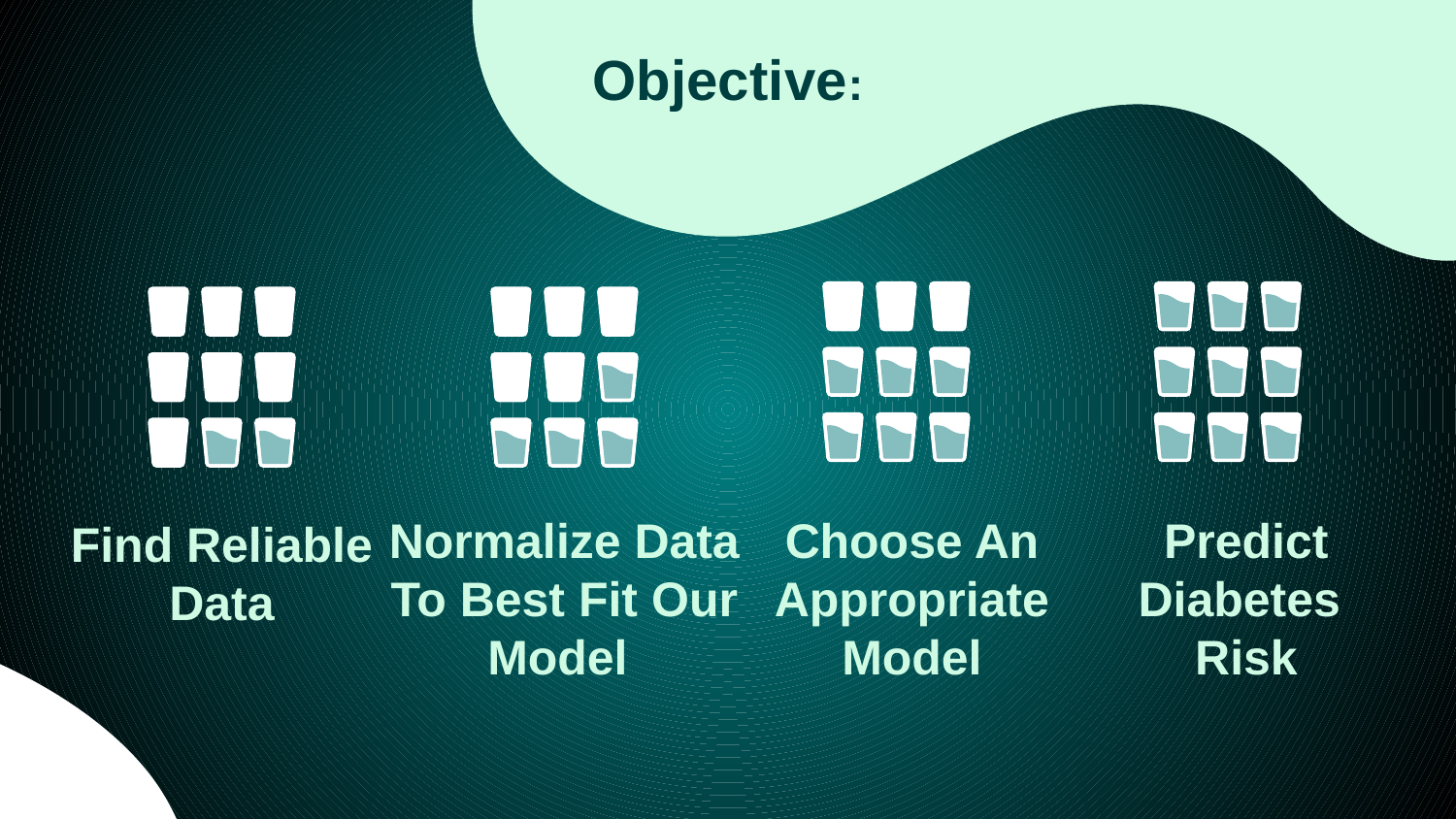

Objective:

Choose An Appropriate Model
# Find Reliable Data
Normalize Data To Best Fit Our Model
Predict
Diabetes
Risk